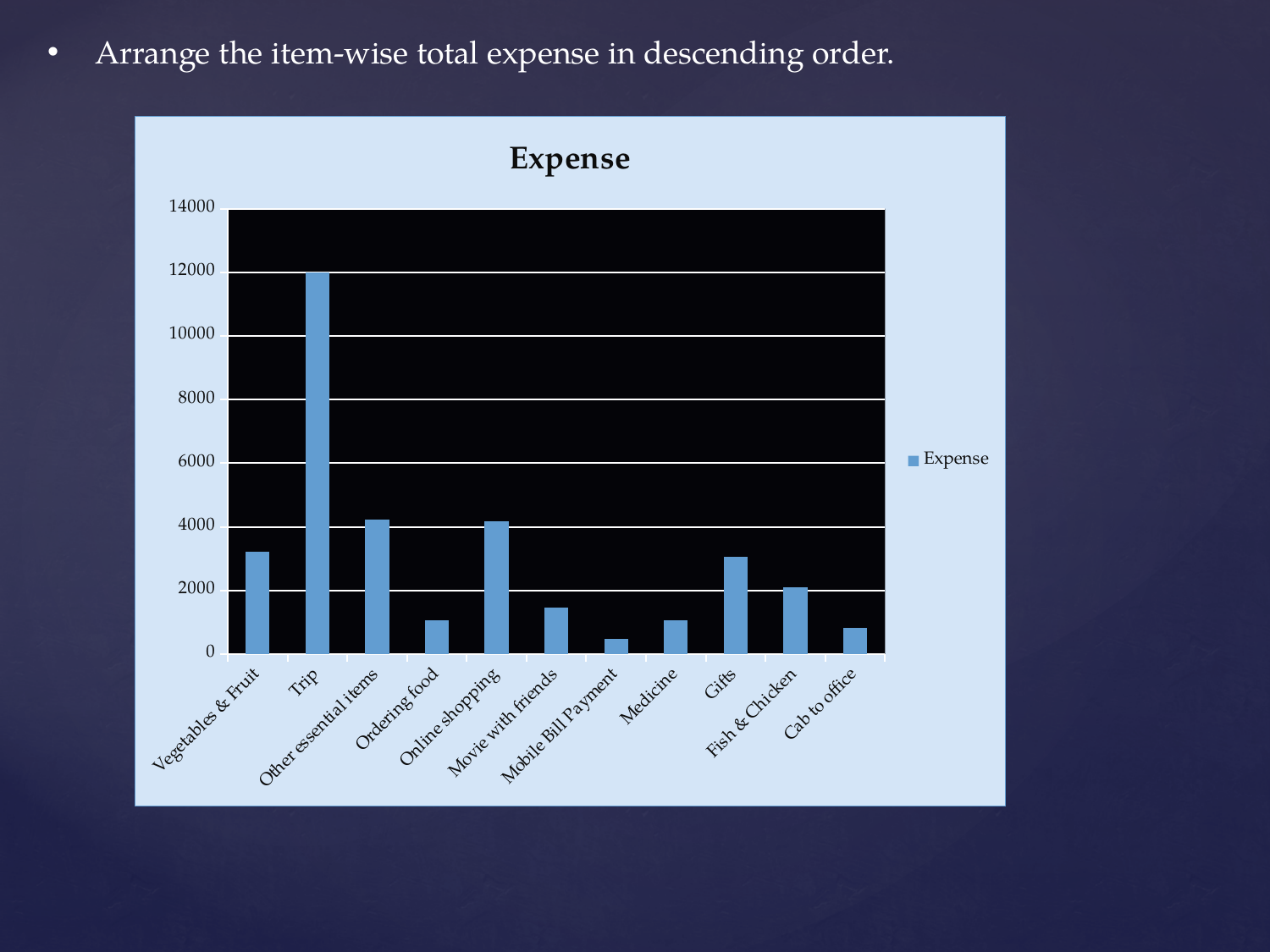

Arrange the item-wise total expense in descending order.

### Chart:

| Category | Expense |
|---|---|
| Vegetables & Fruit | 3217.0 |
| Trip | 12000.0 |
| Other essential items | 4220.0 |
| Ordering food | 1054.0 |
| Online shopping | 4167.0 |
| Movie with friends | 1466.0 |
| Mobile Bill Payment | 470.0 |
| Medicine | 1075.0 |
| Gifts | 3050.0 |
| Fish & Chicken | 2100.0 |
| Cab to office | 830.05 |